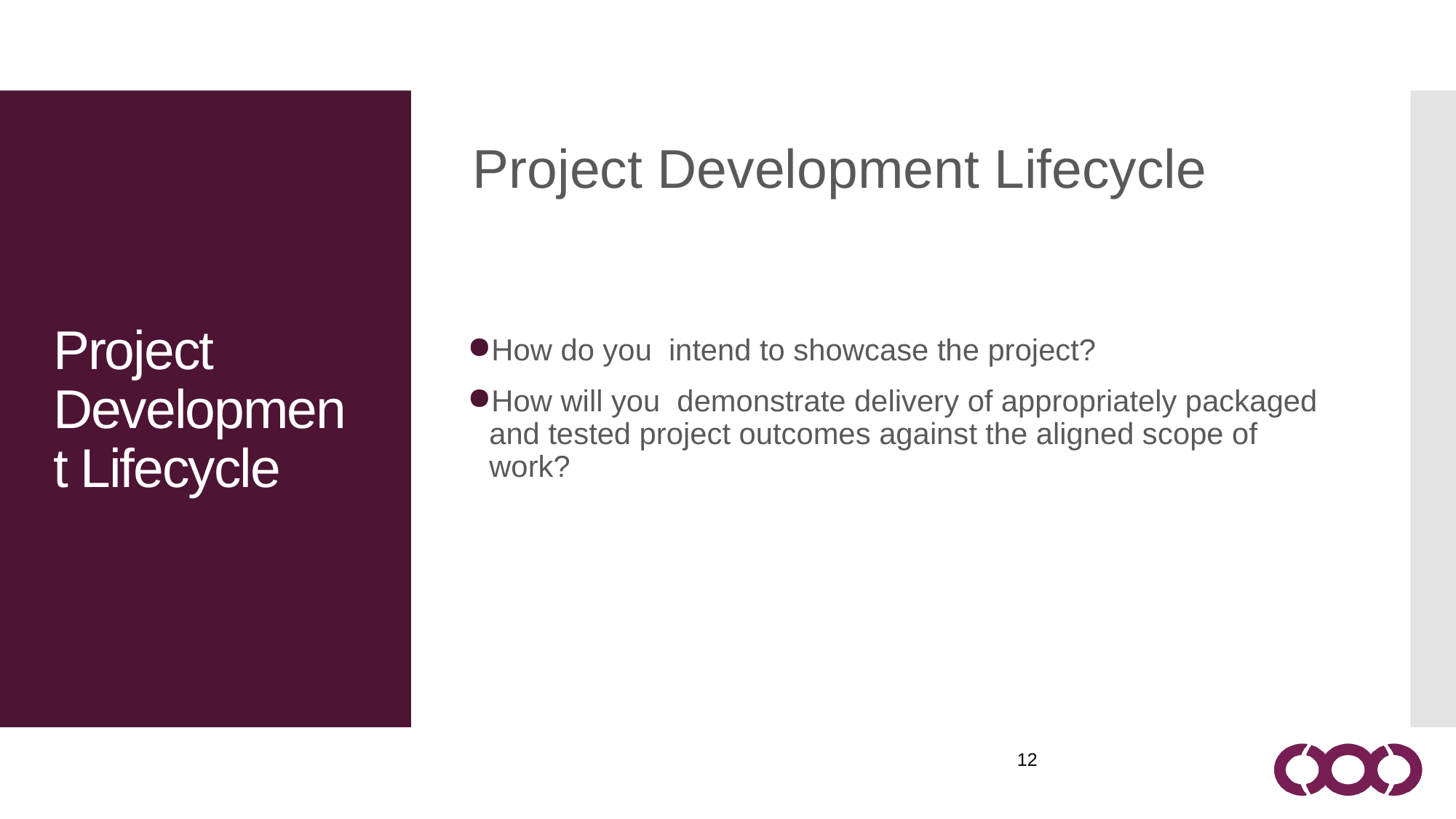

12
How do you  intend to showcase the project?
How will you  demonstrate delivery of appropriately packaged and tested project outcomes against the aligned scope of work?
Project Development Lifecycle
Project Development Lifecycle